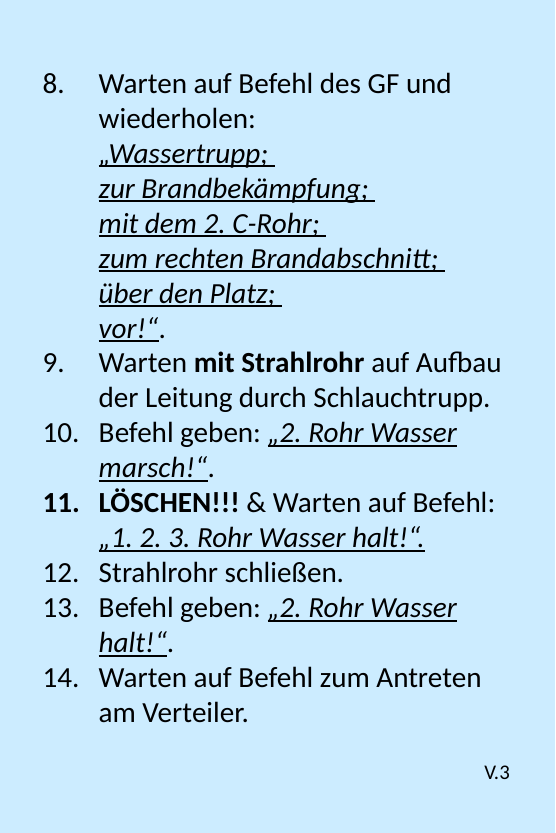

Warten auf Befehl des GF und wiederholen:
„Wassertrupp;
zur Brandbekämpfung;
mit dem 2. C-Rohr;
zum rechten Brandabschnitt;
über den Platz;
vor!“.
Warten mit Strahlrohr auf Aufbau der Leitung durch Schlauchtrupp.
Befehl geben: „2. Rohr Wasser marsch!“.
LÖSCHEN!!! & Warten auf Befehl: „1. 2. 3. Rohr Wasser halt!“.
Strahlrohr schließen.
Befehl geben: „2. Rohr Wasser halt!“.
Warten auf Befehl zum Antreten am Verteiler.
V.3